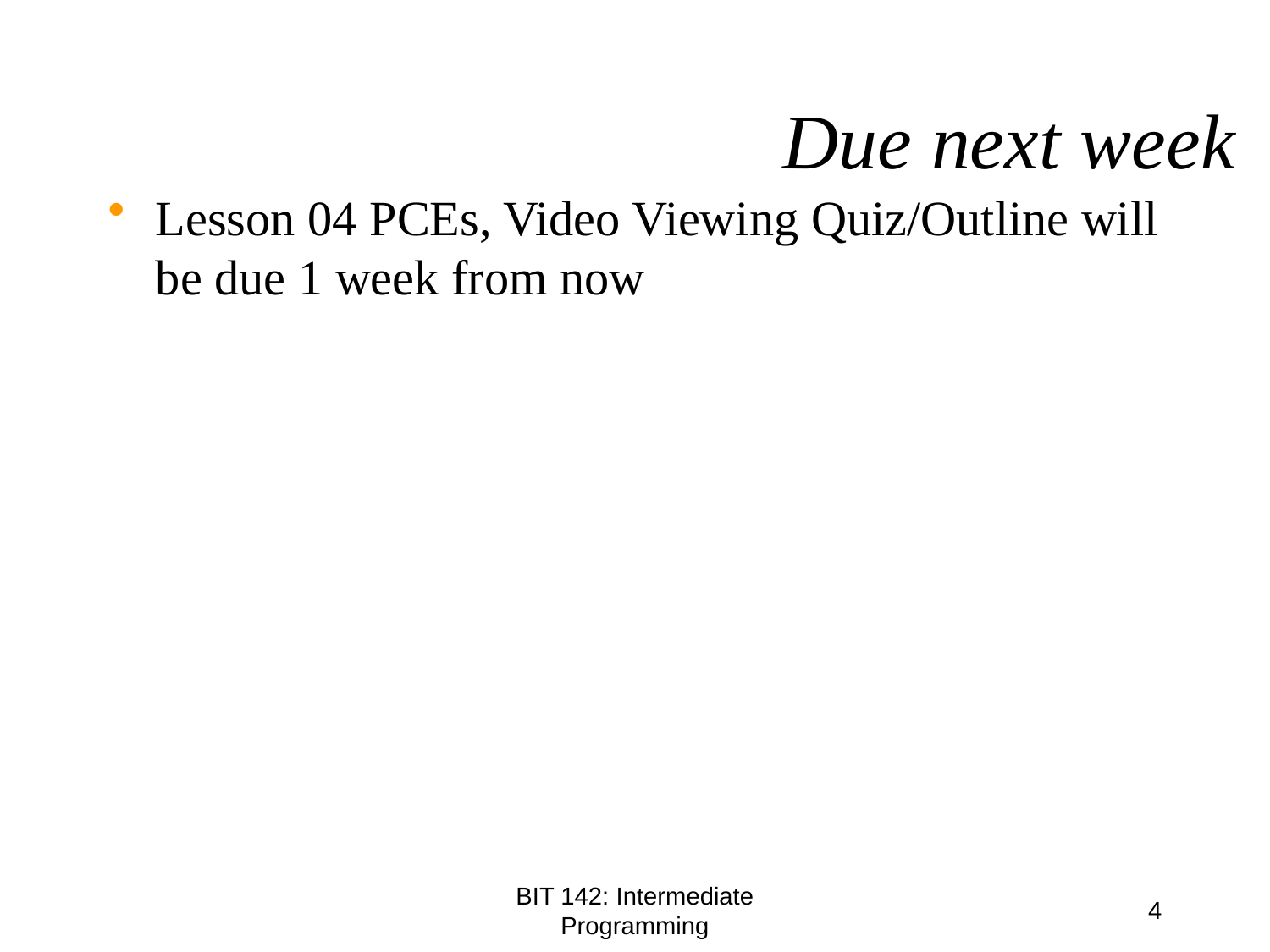

# Due next week
Lesson 04 PCEs, Video Viewing Quiz/Outline will be due 1 week from now

BIT 142: Intermediate Programming
4